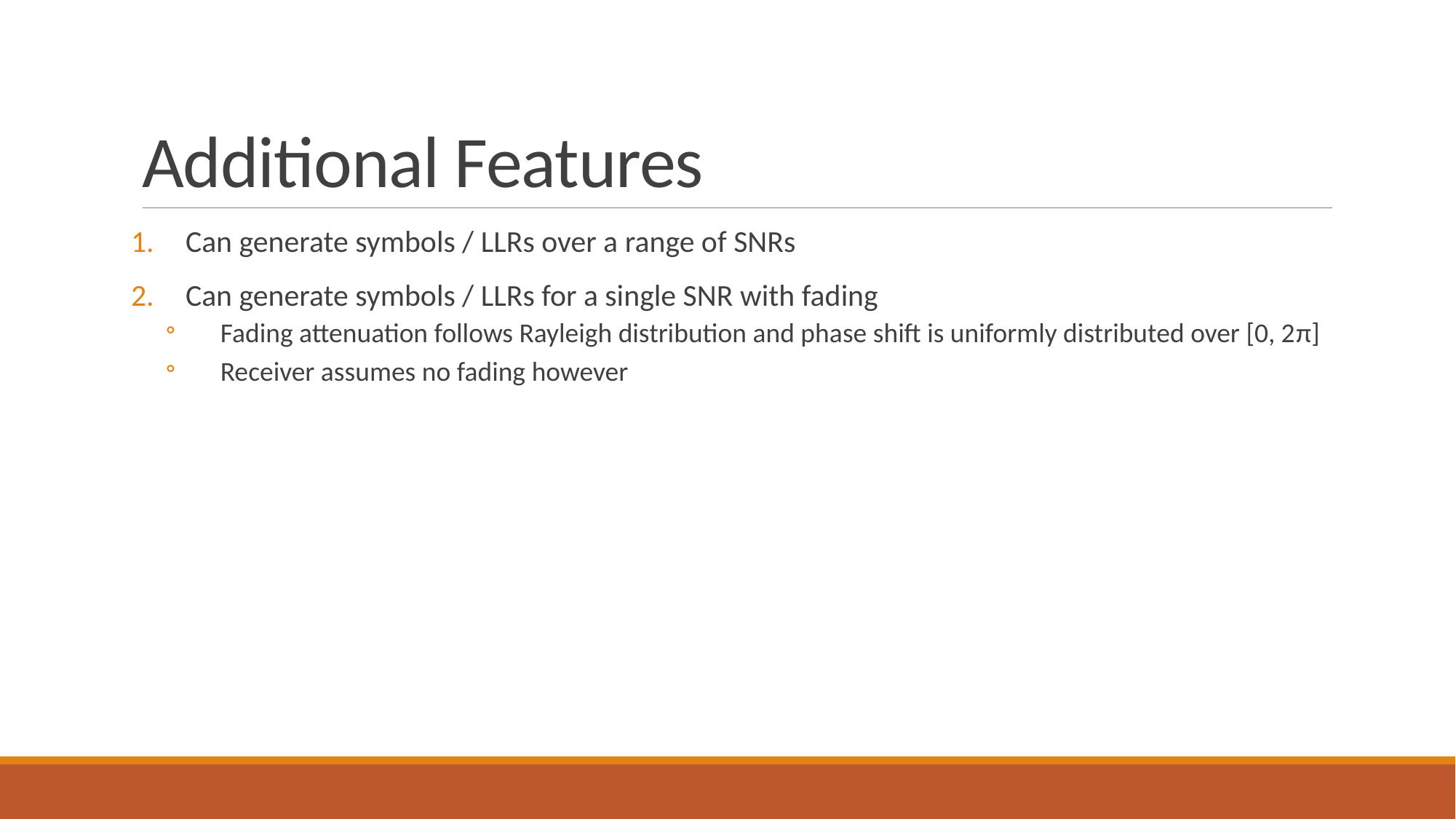

# Additional Features
Can generate symbols / LLRs over a range of SNRs
Can generate symbols / LLRs for a single SNR with fading
Fading attenuation follows Rayleigh distribution and phase shift is uniformly distributed over [0, 2π]
Receiver assumes no fading however